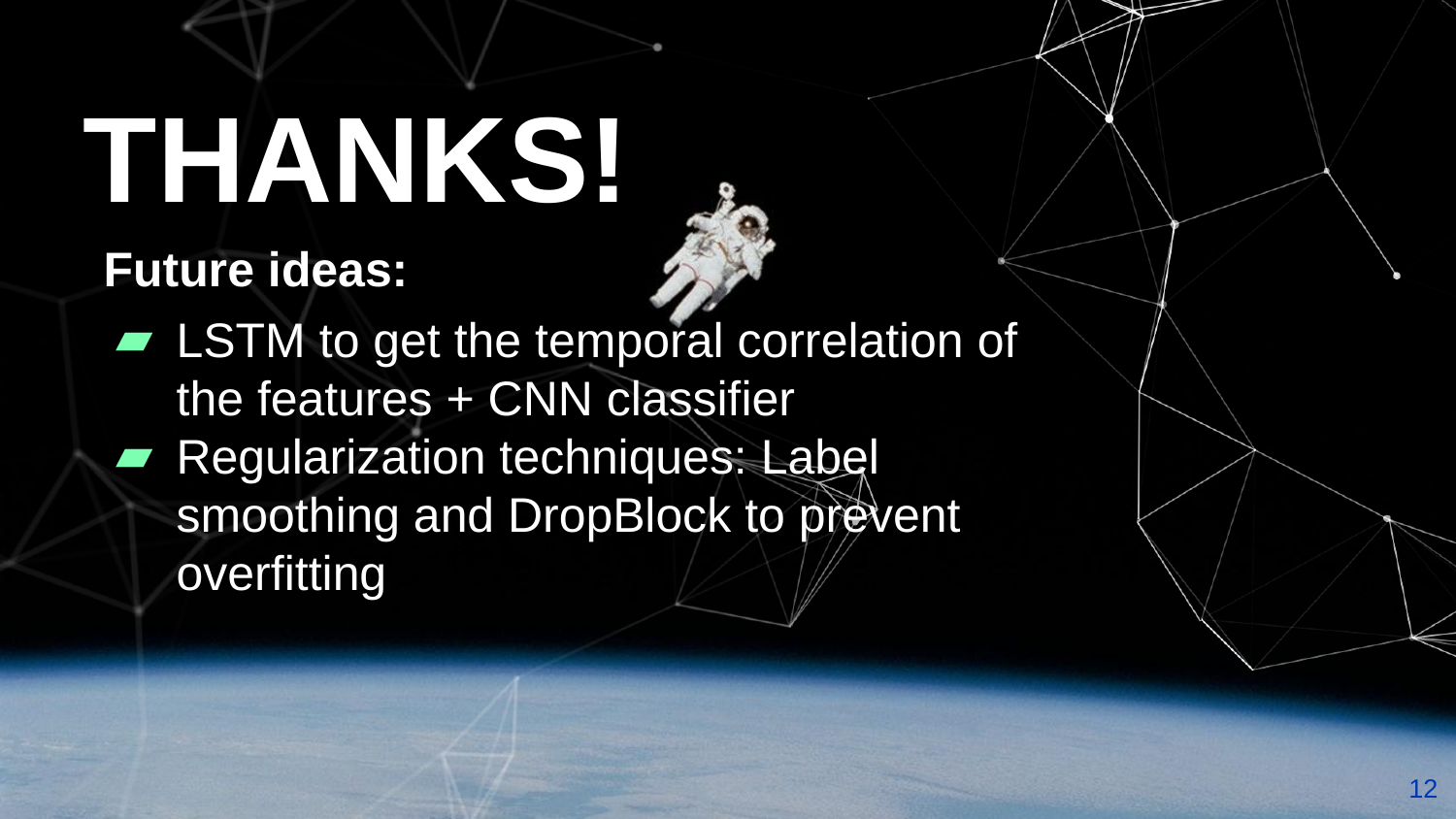

THANKS!
Future ideas:
LSTM to get the temporal correlation of the features + CNN classifier
Regularization techniques: Label smoothing and DropBlock to prevent overfitting

12